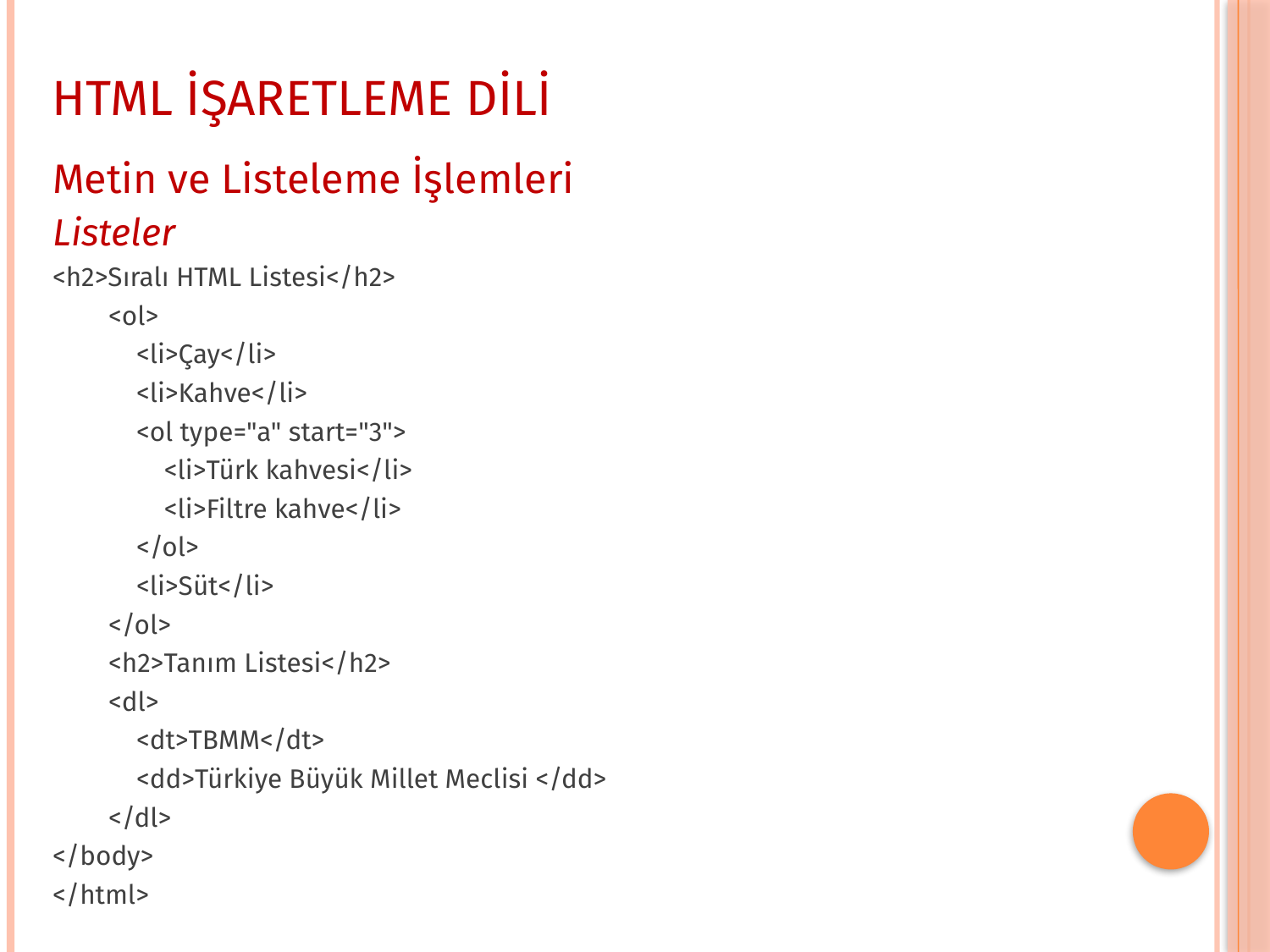

HTML İŞARETLEME DİLİ
Metin ve Listeleme İşlemleri
Listeler
<h2>Sıralı HTML Listesi</h2>
        <ol>
            <li>Çay</li>
            <li>Kahve</li>
            <ol type="a" start="3">
                <li>Türk kahvesi</li>
                <li>Filtre kahve</li>
            </ol>
            <li>Süt</li>
        </ol>
        <h2>Tanım Listesi</h2>
        <dl>
            <dt>TBMM</dt>
            <dd>Türkiye Büyük Millet Meclisi </dd>
        </dl>
</body>
</html>